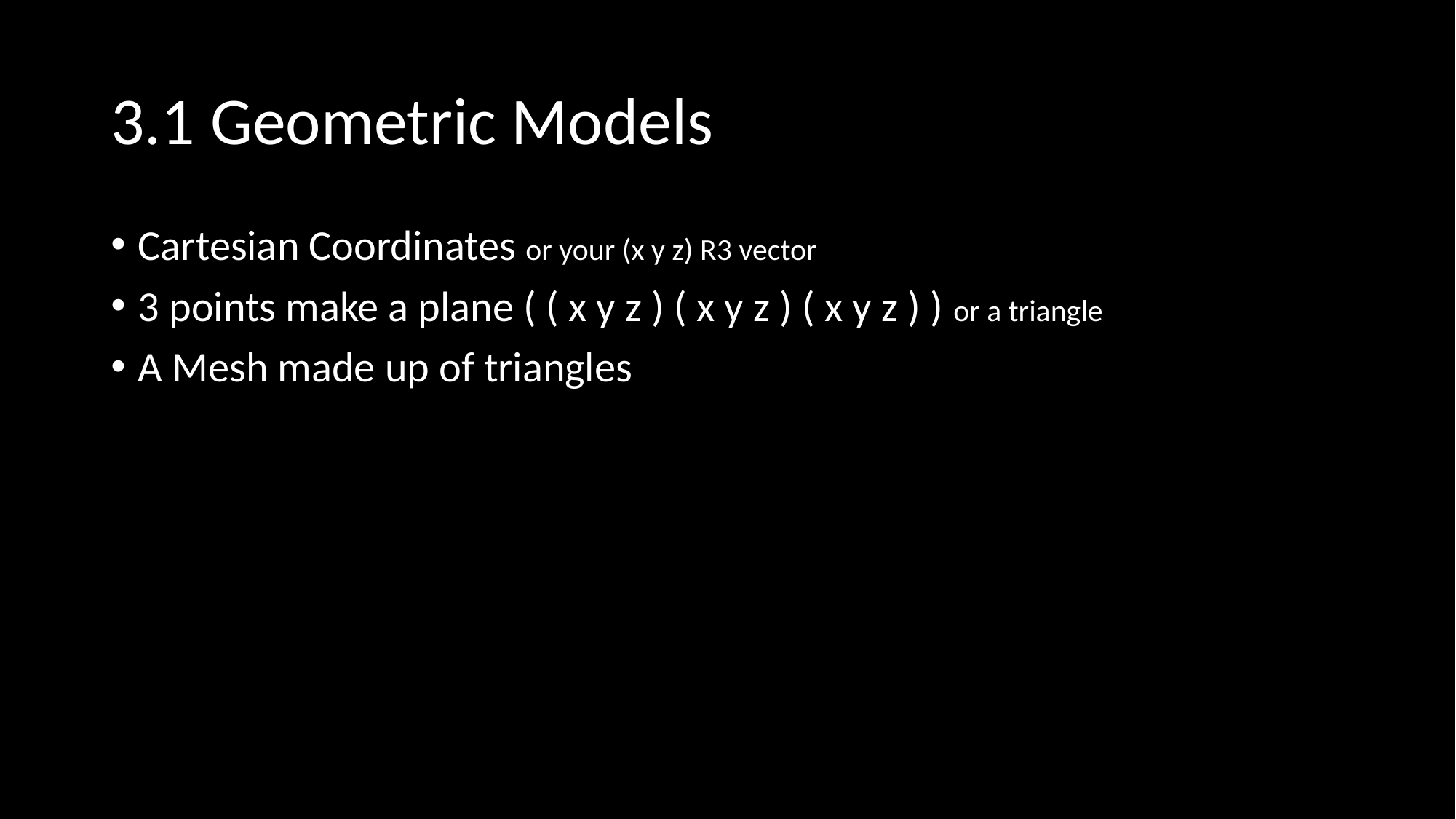

# 3.1 Geometric Models
Cartesian Coordinates or your (x y z) R3 vector
3 points make a plane ( ( x y z ) ( x y z ) ( x y z ) ) or a triangle
A Mesh made up of triangles